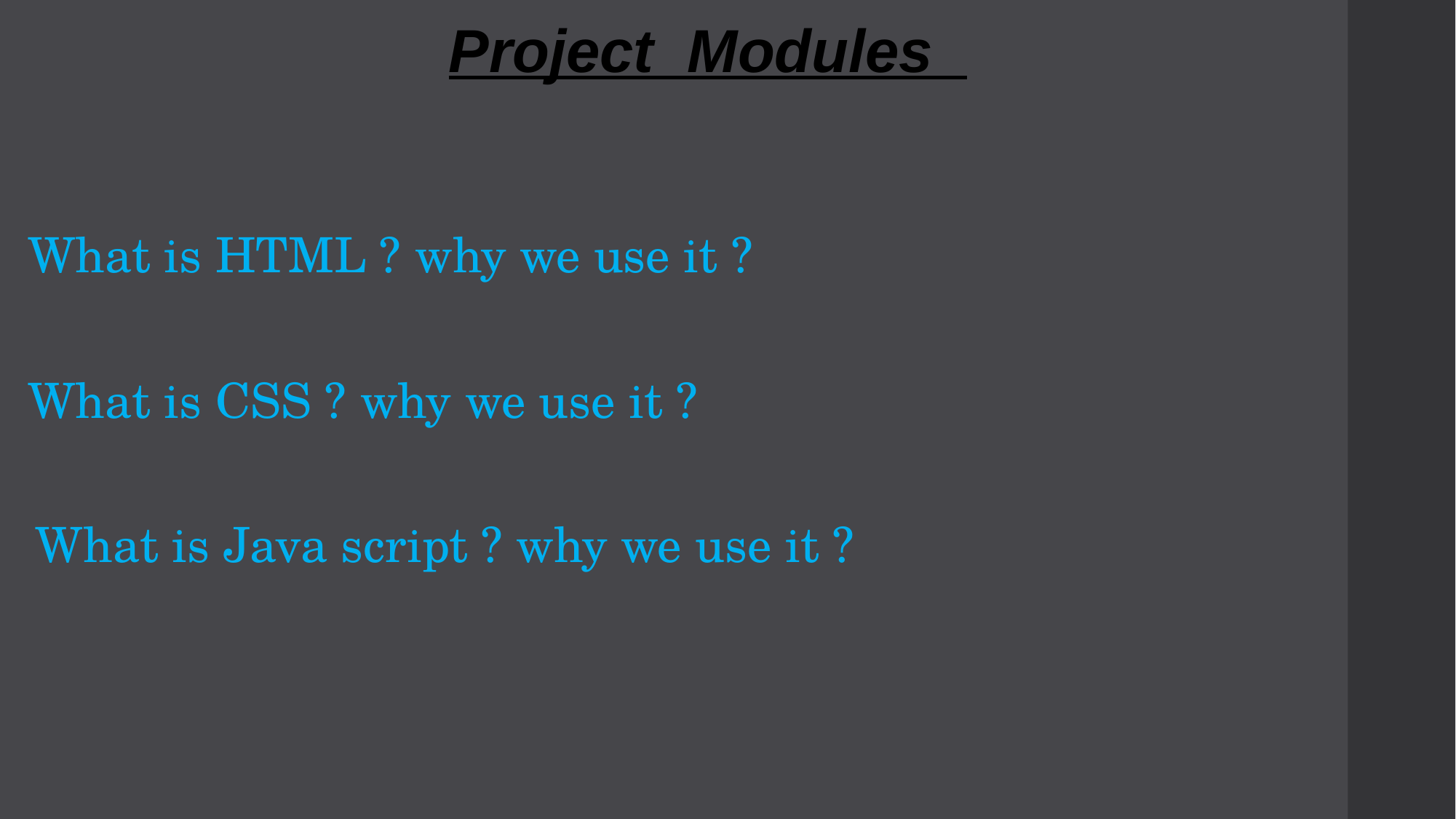

Project  Modules
What is HTML ? why we use it ?
What is CSS ? why we use it ?
What is Java script ? why we use it ?